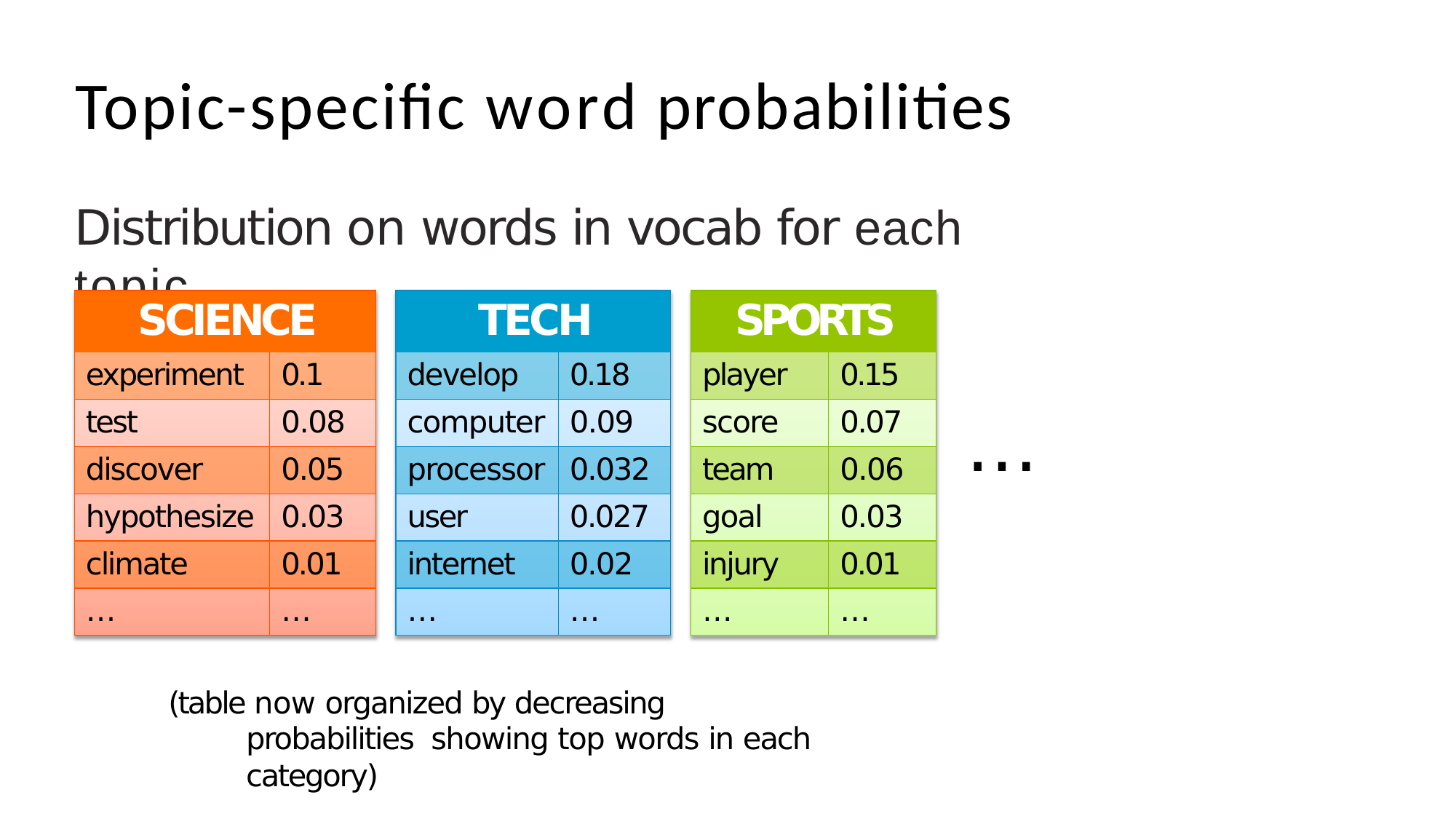

# Topic-specific word probabilities
Distribution on words in vocab for each topic

| SCIENCE |  |
| --- | --- |
| experiment | 0.1 |
| test | 0.08 |
| discover | 0.05 |
| hypothesize | 0.03 |
| climate | 0.01 |
| … | … |
| TECH |  |
| --- | --- |
| develop | 0.18 |
| computer | 0.09 |
| processor | 0.032 |
| user | 0.027 |
| internet | 0.02 |
| … | … |
| SPORTS |  |
| --- | --- |
| player | 0.15 |
| score | 0.07 |
| team | 0.06 |
| goal | 0.03 |
| injury | 0.01 |
| … | … |

…
(table now organized by decreasing probabilities  showing top words in each category)